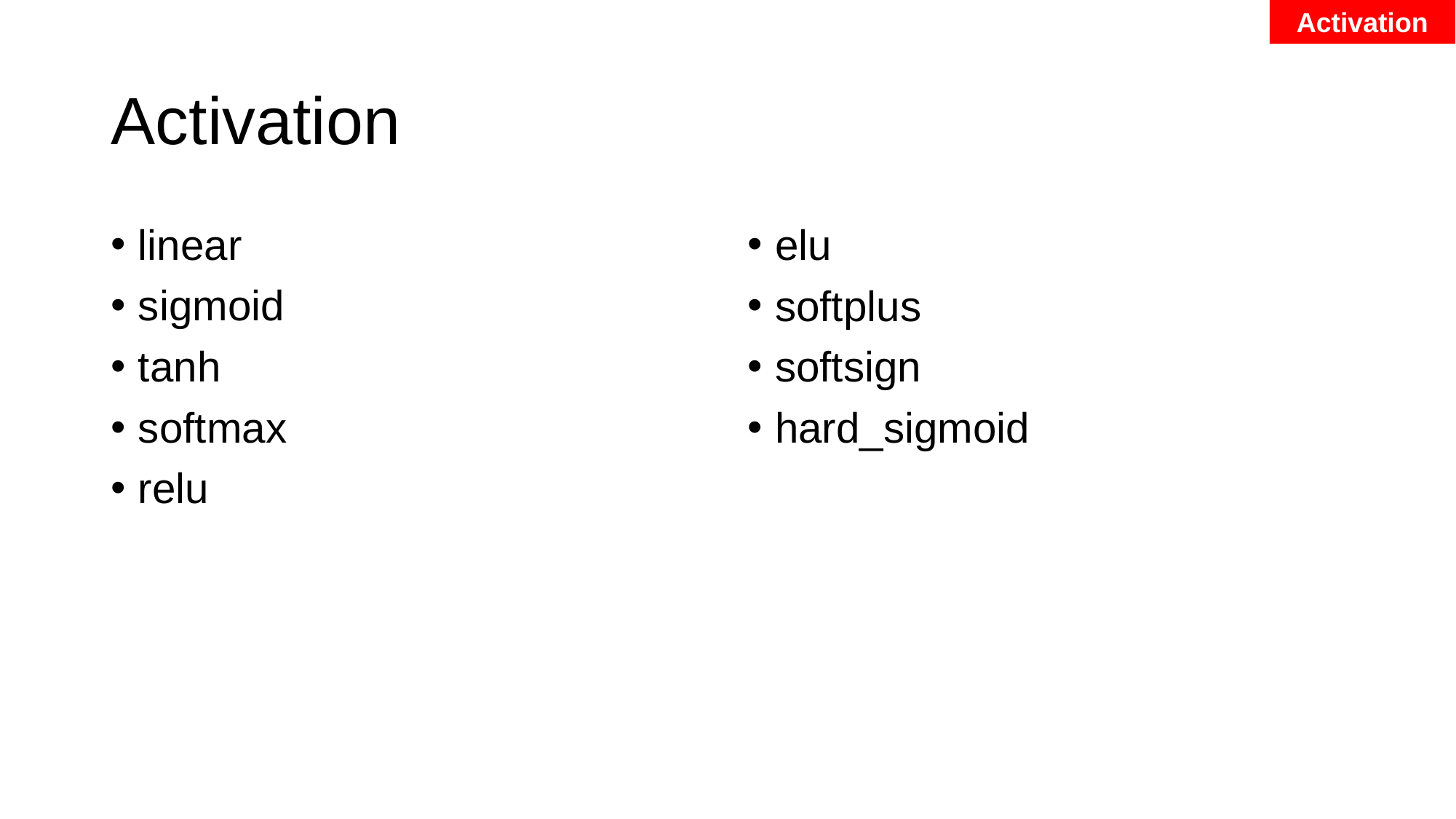

Activation
# Activation
linear
sigmoid
tanh
softmax
relu

elu
softplus
softsign
hard_sigmoid